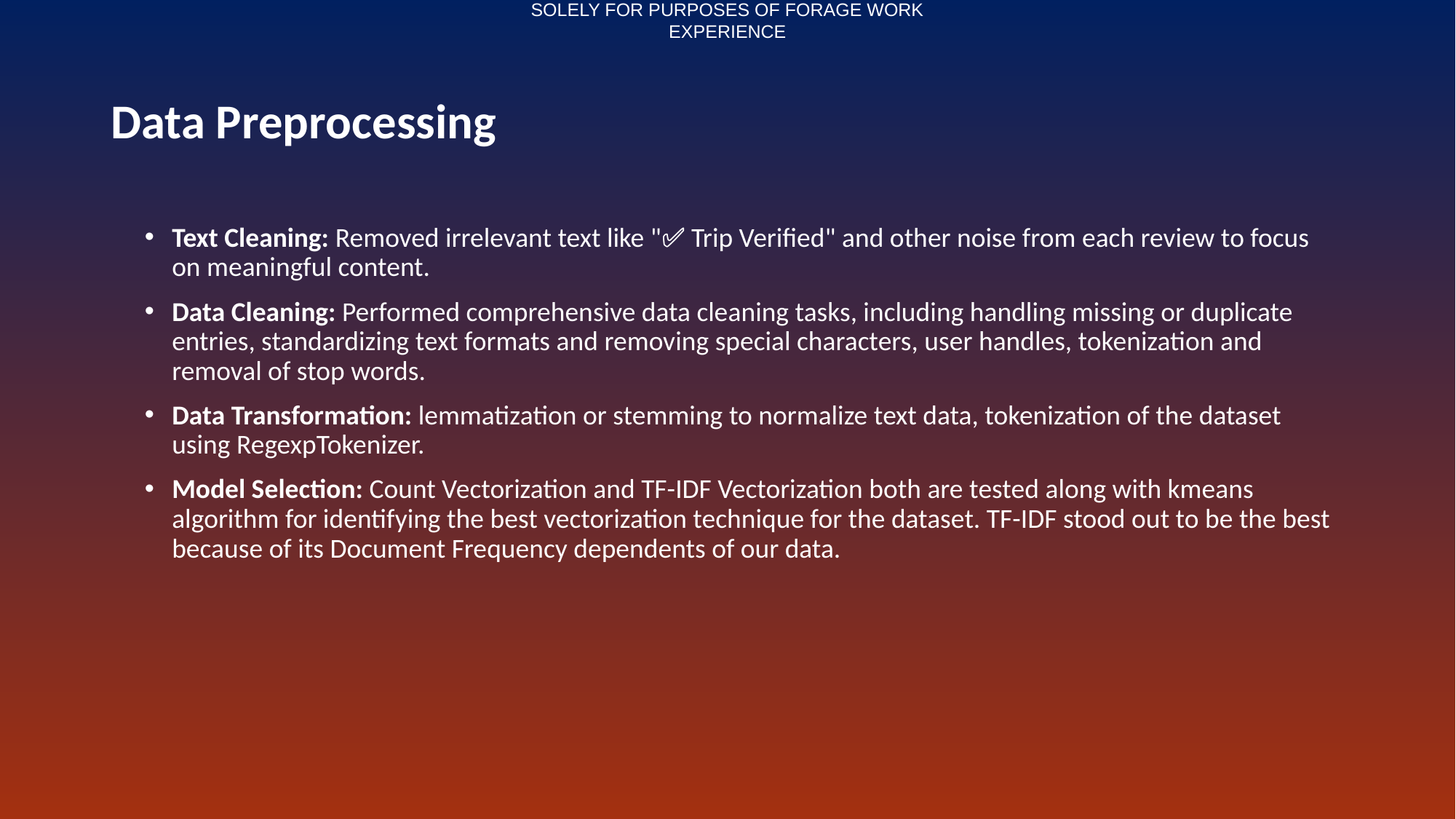

# Data Preprocessing
Text Cleaning: Removed irrelevant text like "✅ Trip Verified" and other noise from each review to focus on meaningful content.
Data Cleaning: Performed comprehensive data cleaning tasks, including handling missing or duplicate entries, standardizing text formats and removing special characters, user handles, tokenization and removal of stop words.
Data Transformation: lemmatization or stemming to normalize text data, tokenization of the dataset using RegexpTokenizer.
Model Selection: Count Vectorization and TF-IDF Vectorization both are tested along with kmeans algorithm for identifying the best vectorization technique for the dataset. TF-IDF stood out to be the best because of its Document Frequency dependents of our data.